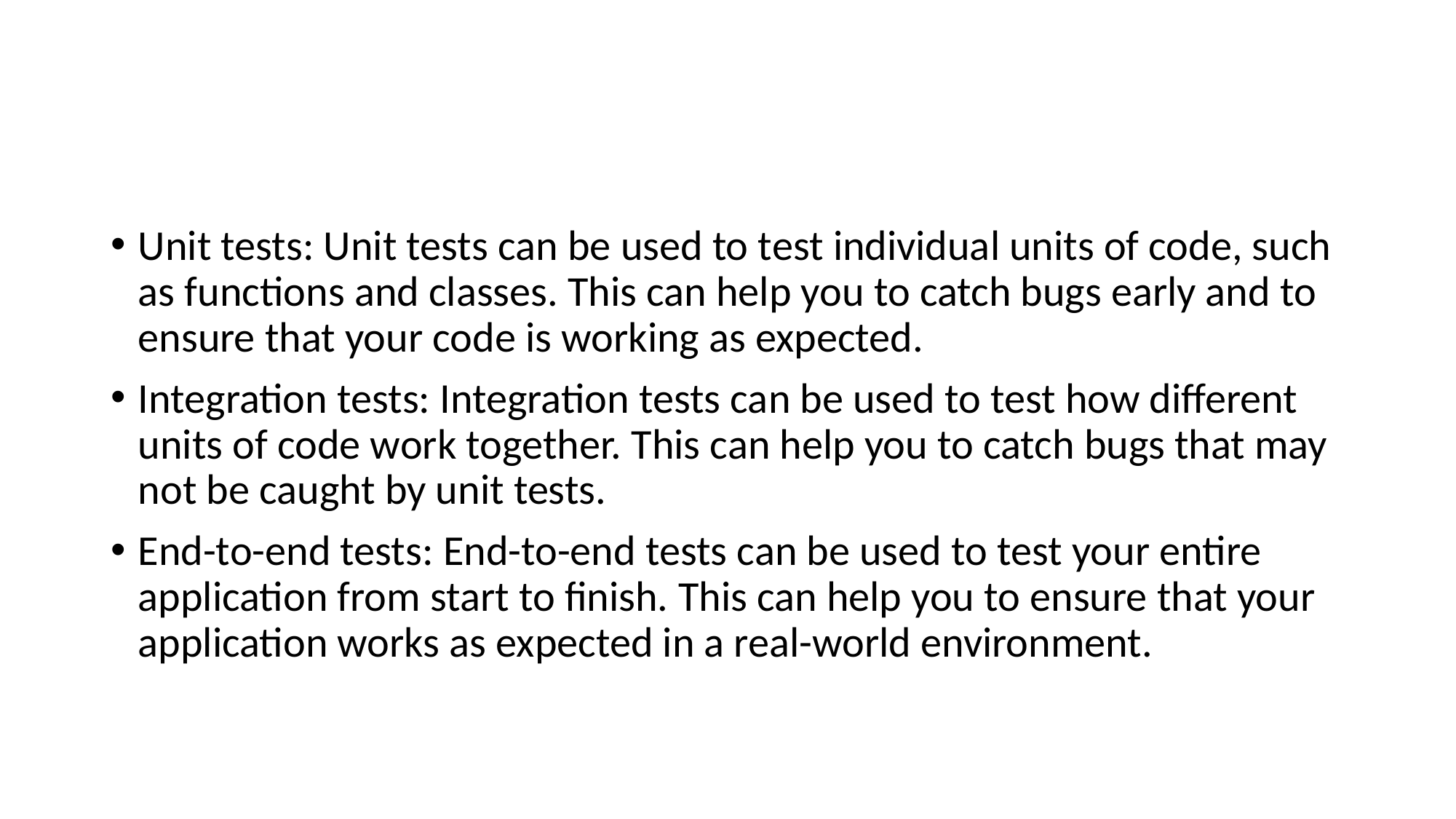

Unit tests: Unit tests can be used to test individual units of code, such as functions and classes. This can help you to catch bugs early and to ensure that your code is working as expected.
Integration tests: Integration tests can be used to test how different units of code work together. This can help you to catch bugs that may not be caught by unit tests.
End-to-end tests: End-to-end tests can be used to test your entire application from start to finish. This can help you to ensure that your application works as expected in a real-world environment.